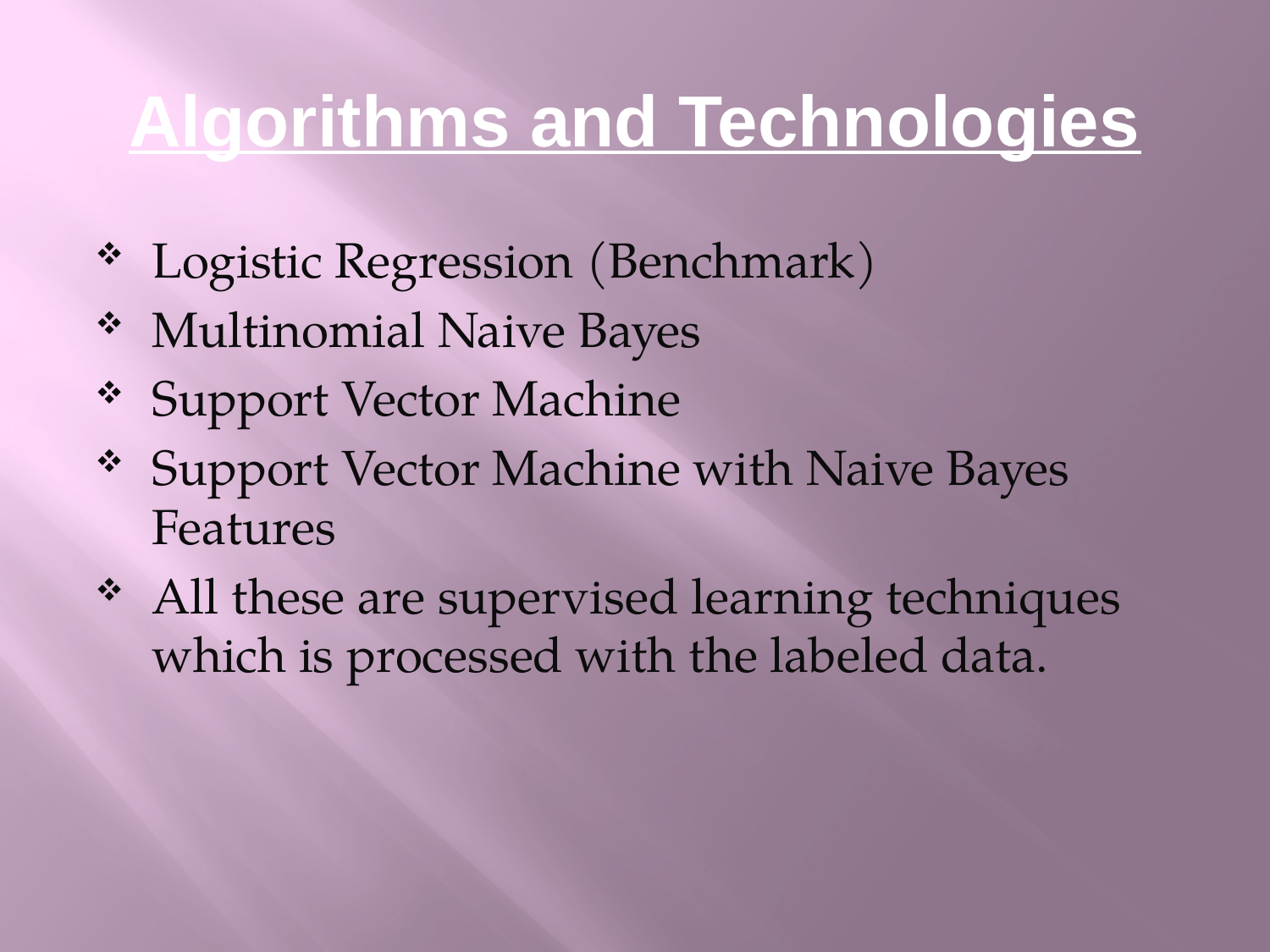

# Algorithms and Technologies
Logistic Regression (Benchmark)
Multinomial Naive Bayes
Support Vector Machine
Support Vector Machine with Naive Bayes Features
All these are supervised learning techniques which is processed with the labeled data.